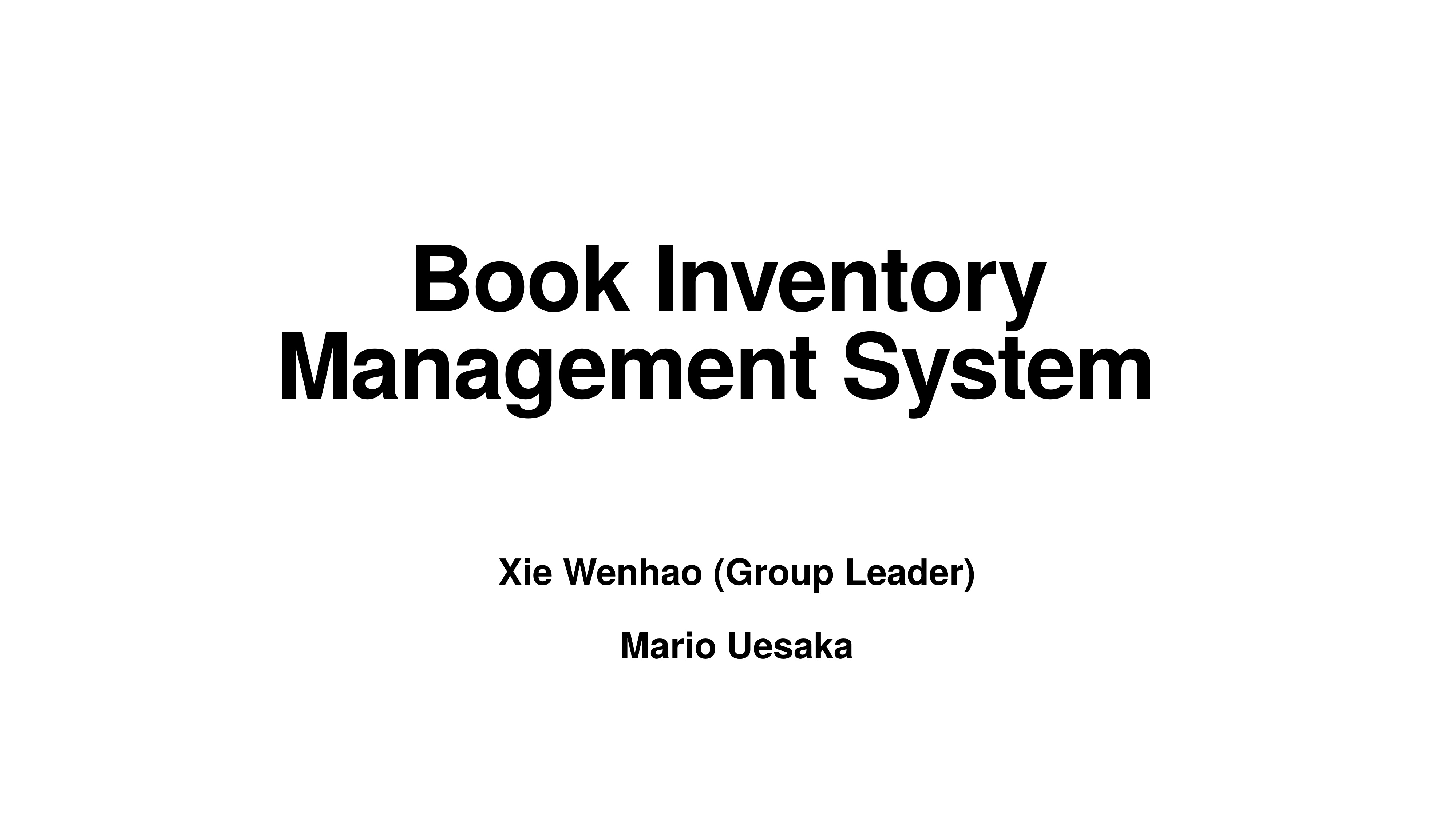

# Book Inventory Management System

Xie Wenhao (Group Leader)
Mario Uesaka